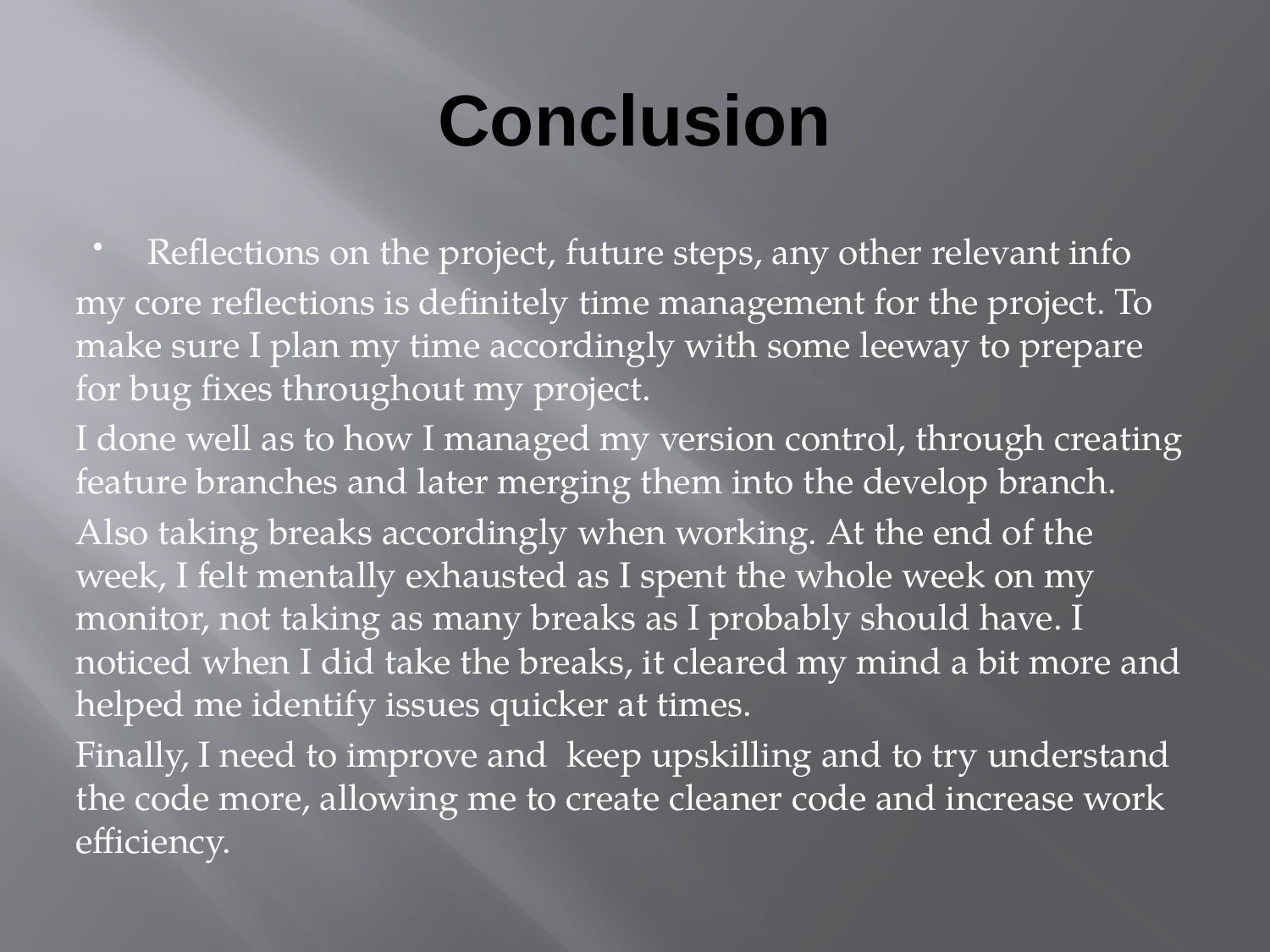

# Conclusion
Reflections on the project, future steps, any other relevant info
my core reflections is definitely time management for the project. To make sure I plan my time accordingly with some leeway to prepare for bug fixes throughout my project.
I done well as to how I managed my version control, through creating feature branches and later merging them into the develop branch.
Also taking breaks accordingly when working. At the end of the week, I felt mentally exhausted as I spent the whole week on my monitor, not taking as many breaks as I probably should have. I noticed when I did take the breaks, it cleared my mind a bit more and helped me identify issues quicker at times.
Finally, I need to improve and  keep upskilling and to try understand the code more, allowing me to create cleaner code and increase work efficiency.